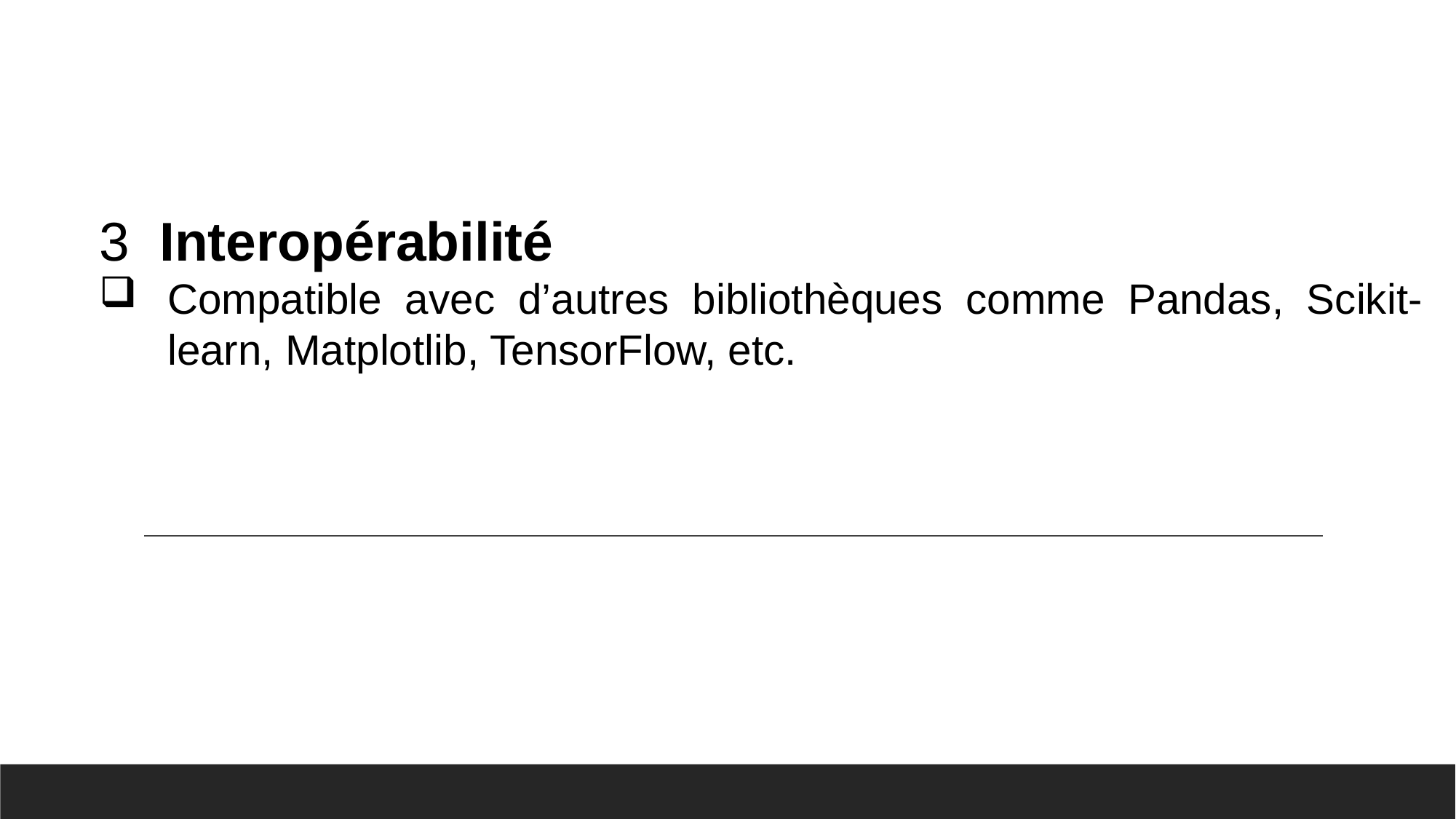

3  Interopérabilité
Compatible avec d’autres bibliothèques comme Pandas, Scikit-learn, Matplotlib, TensorFlow, etc.
Kofi annan de guinée